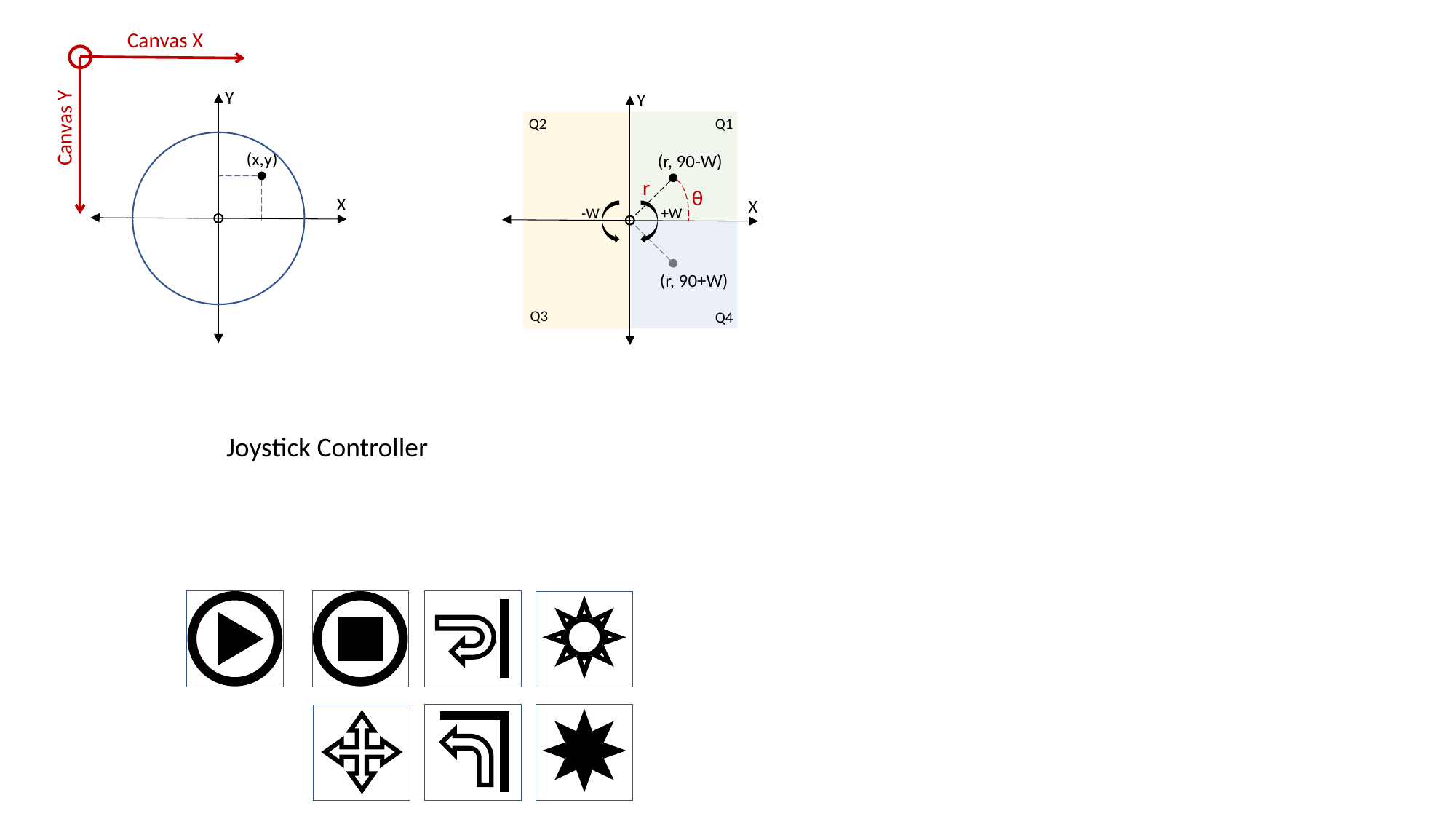

Canvas X

Y
Canvas Y

(x,y)

X

Y
Q2
Q1

(r, 90-W)

X
+W
-W

(r, 90+W)
Q3
Q4
r

θ
Joystick Controller